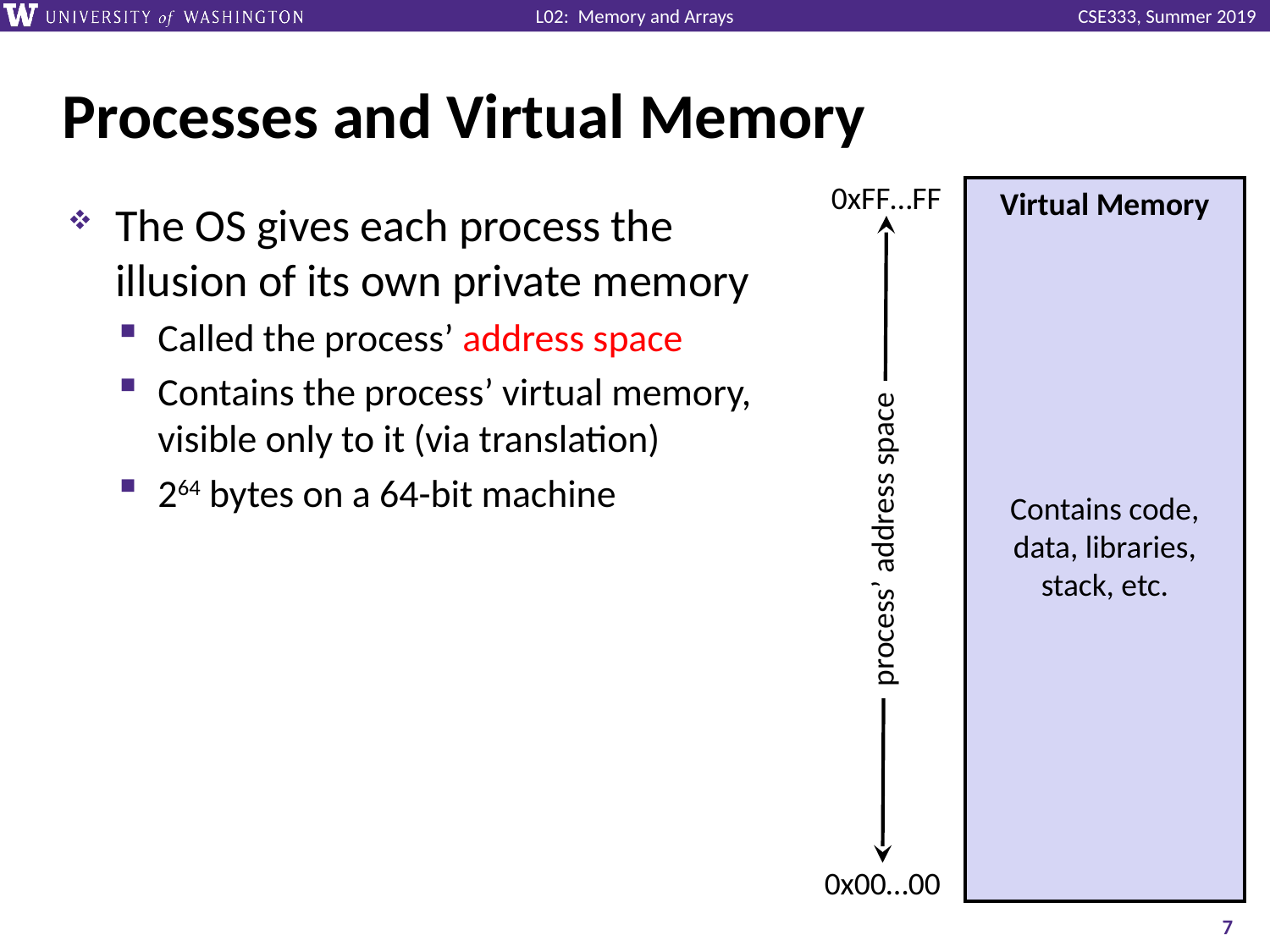

# Processes and Virtual Memory
0xFF…FF
Virtual Memory

Contains code,
data, libraries,
stack, etc.
process’ address space
0x00…00
The OS gives each process the illusion of its own private memory
Called the process’ address space
Contains the process’ virtual memory, visible only to it (via translation)
264 bytes on a 64-bit machine
7